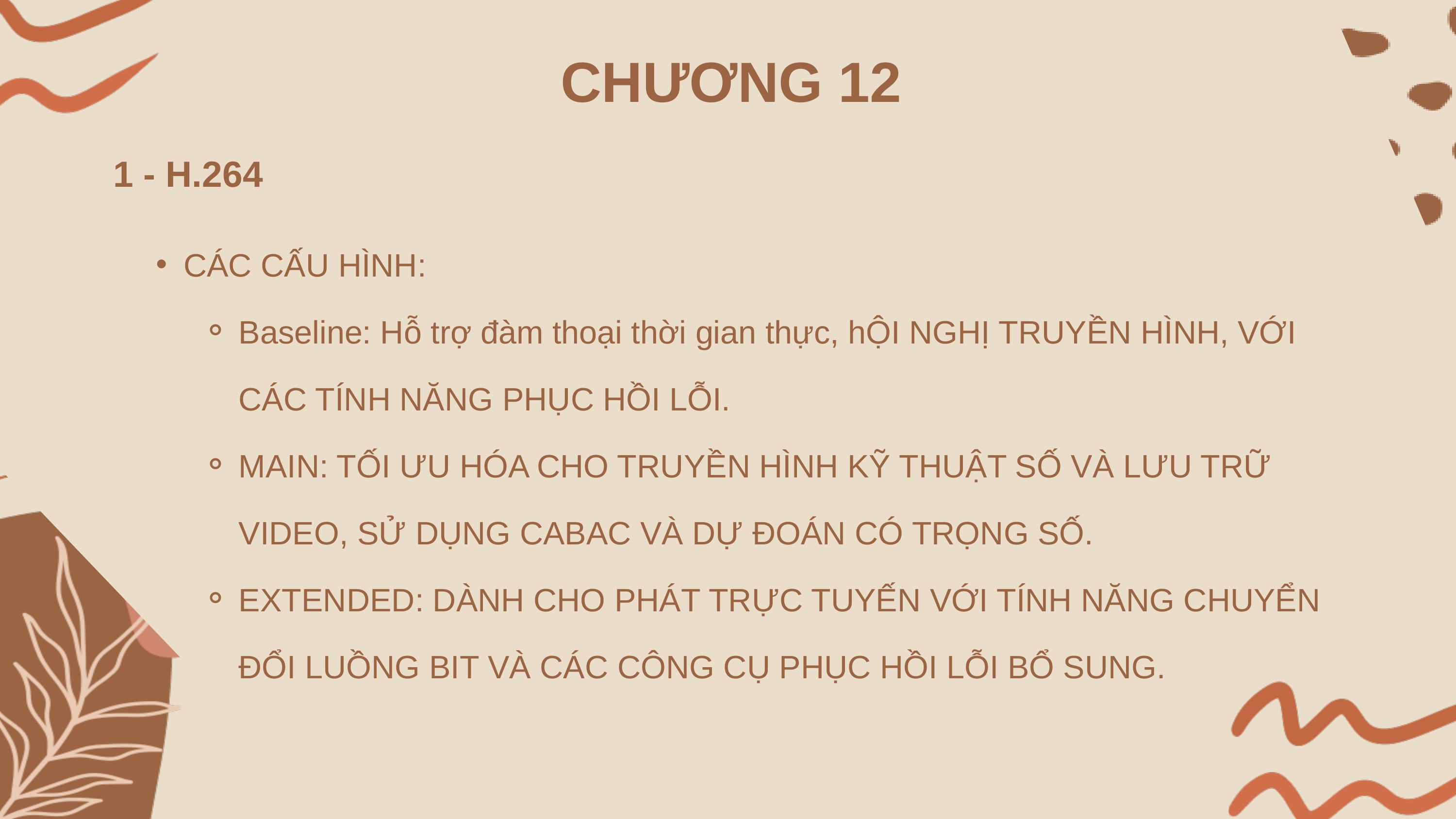

CHƯƠNG 12
1 - H.264
CÁC CẤU HÌNH:
Baseline: Hỗ trợ đàm thoại thời gian thực, hỘI NGHỊ TRUYỀN HÌNH, VỚI CÁC TÍNH NĂNG PHỤC HỒI LỖI.
MAIN: TỐI ƯU HÓA CHO TRUYỀN HÌNH KỸ THUẬT SỐ VÀ LƯU TRỮ VIDEO, SỬ DỤNG CABAC VÀ DỰ ĐOÁN CÓ TRỌNG SỐ.
EXTENDED: DÀNH CHO PHÁT TRỰC TUYẾN VỚI TÍNH NĂNG CHUYỂN ĐỔI LUỒNG BIT VÀ CÁC CÔNG CỤ PHỤC HỒI LỖI BỔ SUNG.